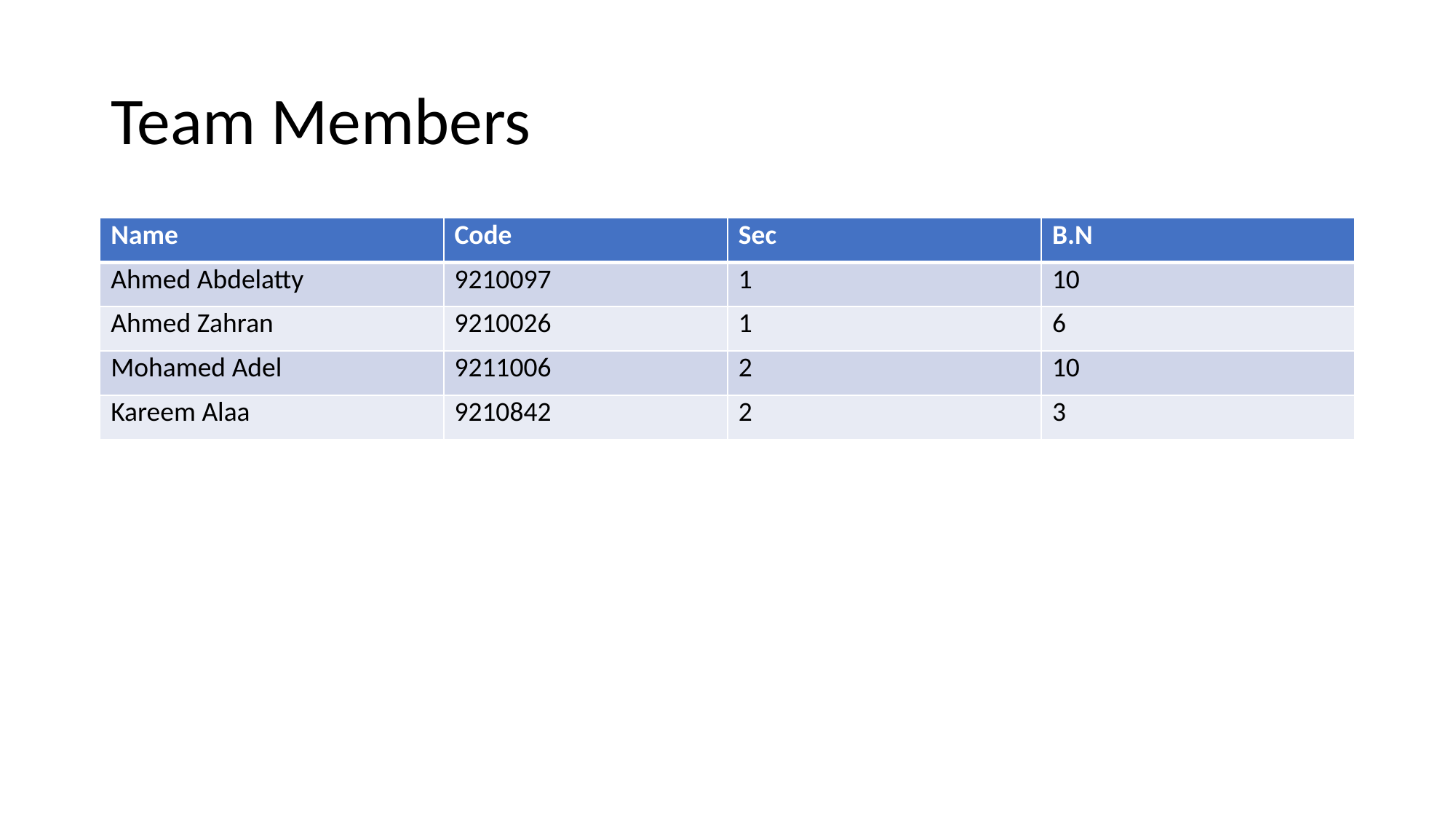

# Team Members
| Name | Code | Sec | B.N |
| --- | --- | --- | --- |
| Ahmed Abdelatty | 9210097 | 1 | 10 |
| Ahmed Zahran | 9210026 | 1 | 6 |
| Mohamed Adel | 9211006 | 2 | 10 |
| Kareem Alaa | 9210842 | 2 | 3 |